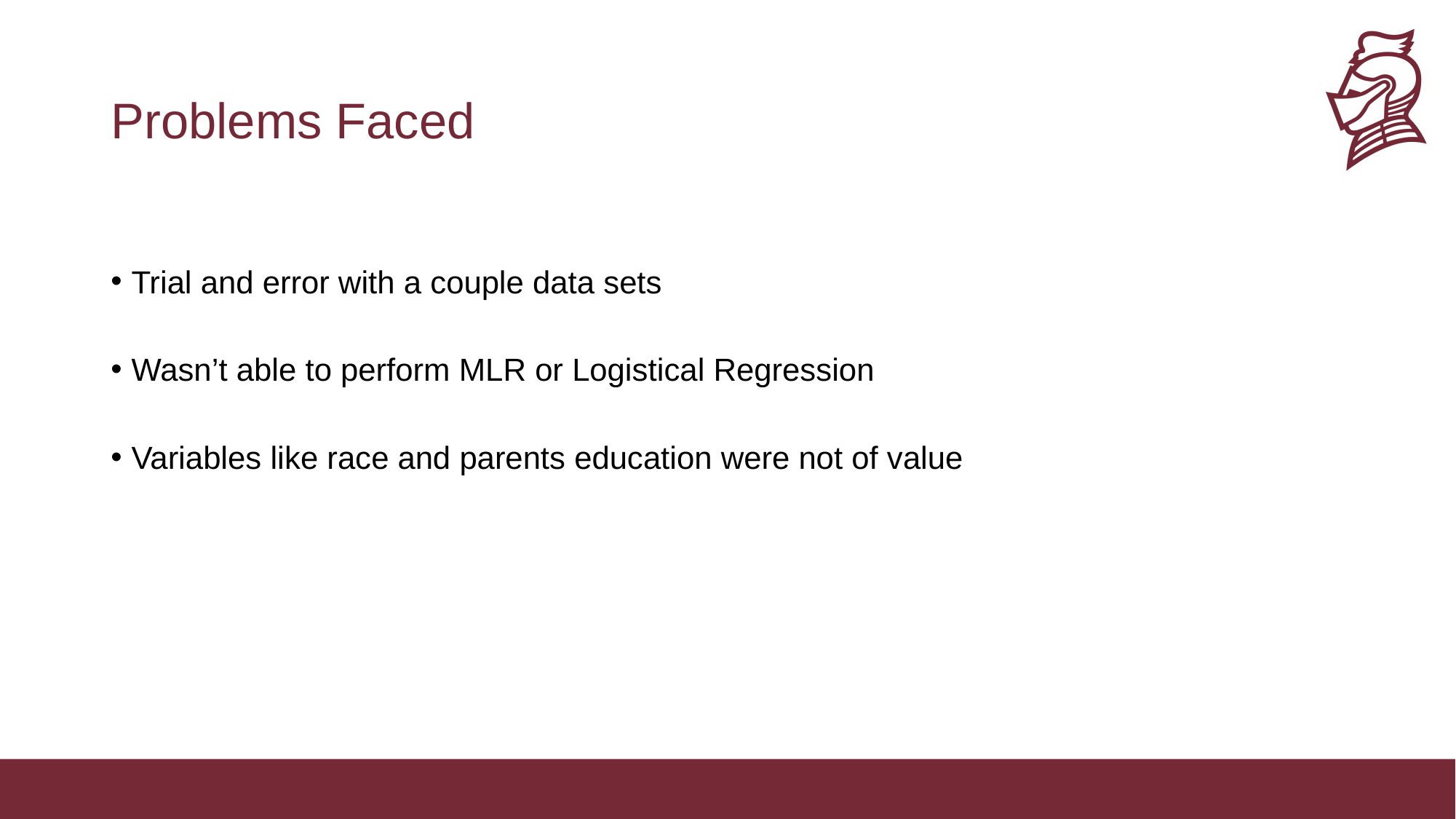

# Problems Faced
Trial and error with a couple data sets
Wasn’t able to perform MLR or Logistical Regression
Variables like race and parents education were not of value